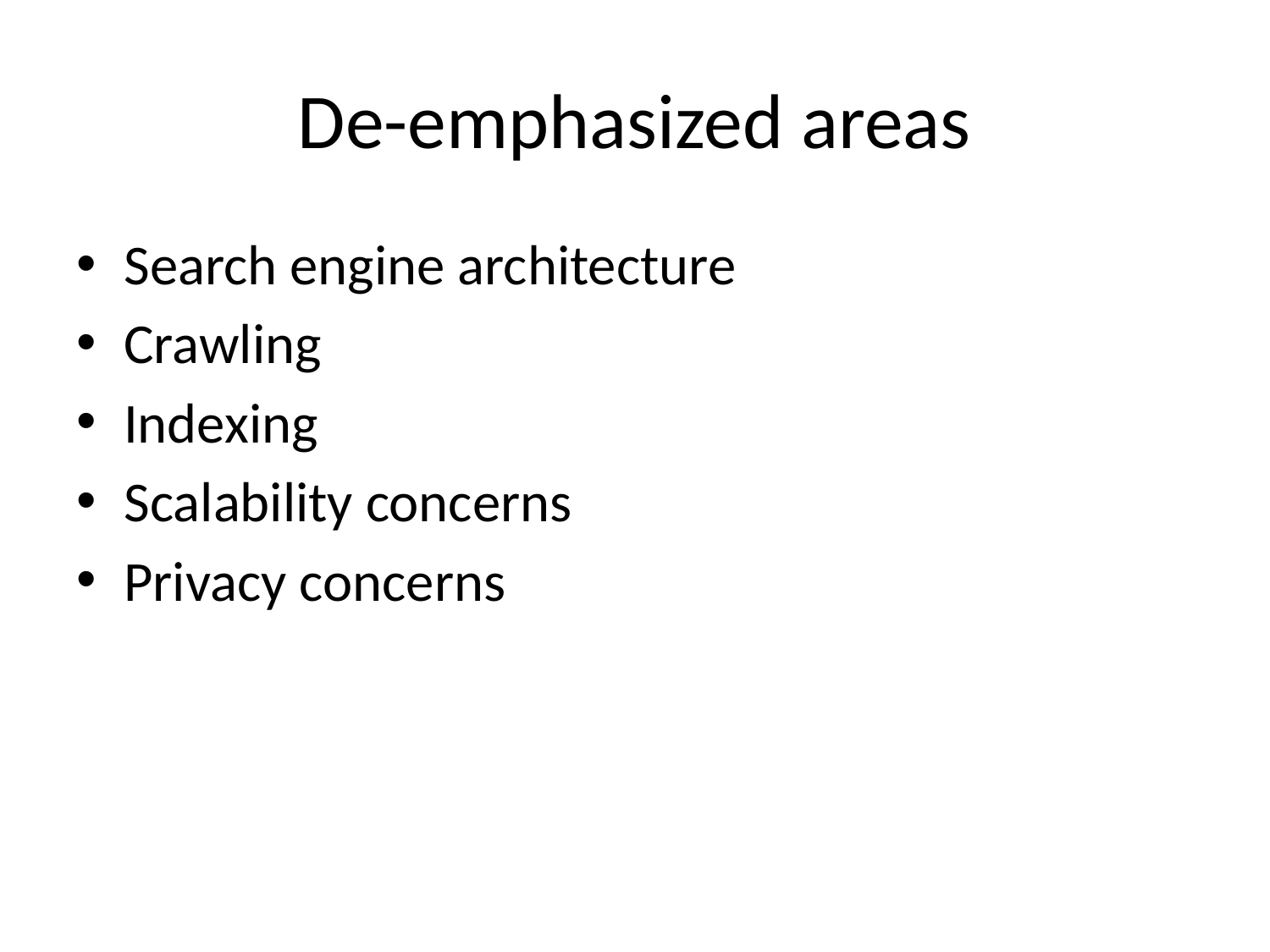

# De-emphasized areas
Search engine architecture
Crawling
Indexing
Scalability concerns
Privacy concerns